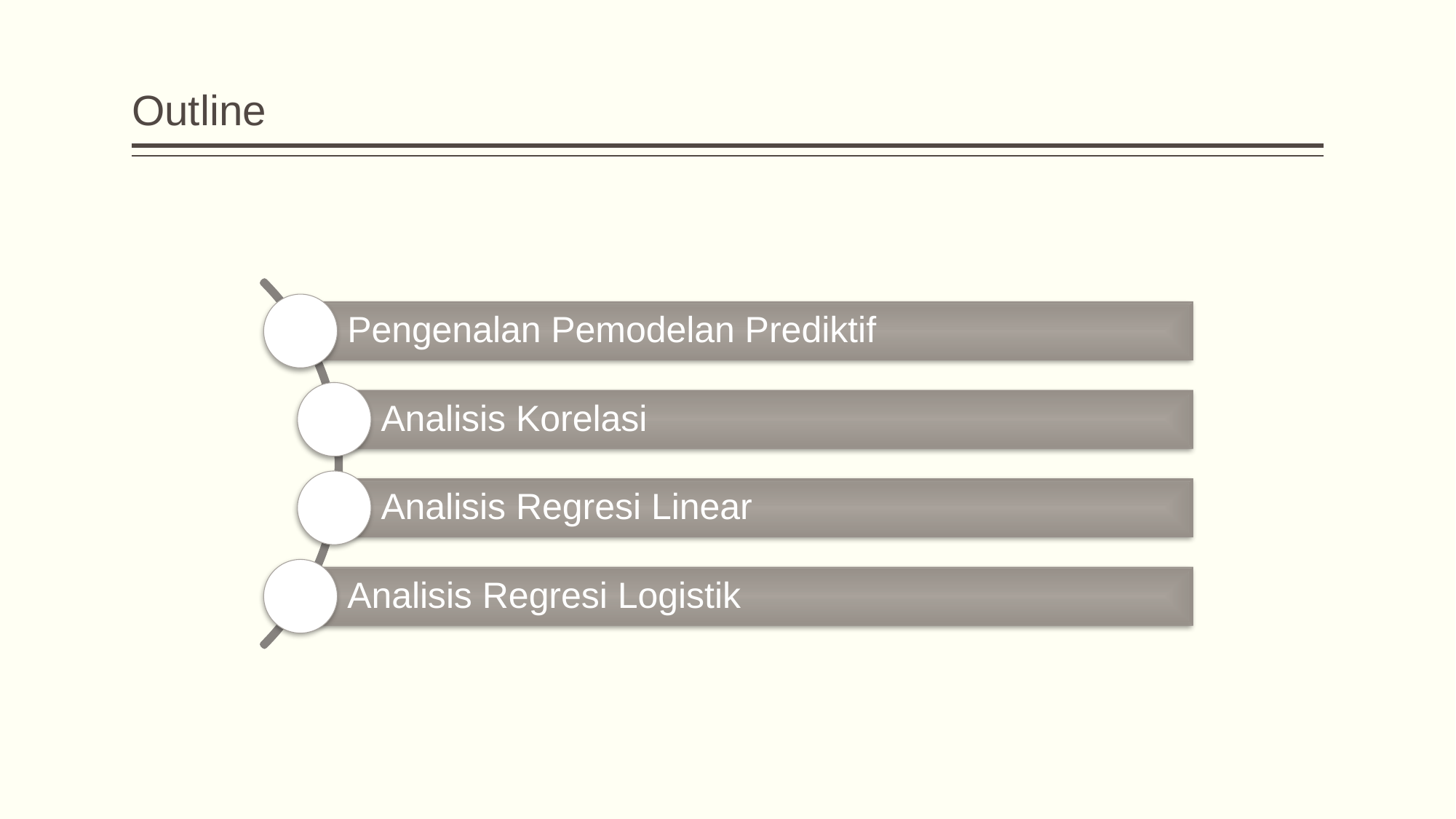

# Outline
Pengenalan Pemodelan Prediktif
Analisis Korelasi
Analisis Regresi Linear
Analisis Regresi Logistik